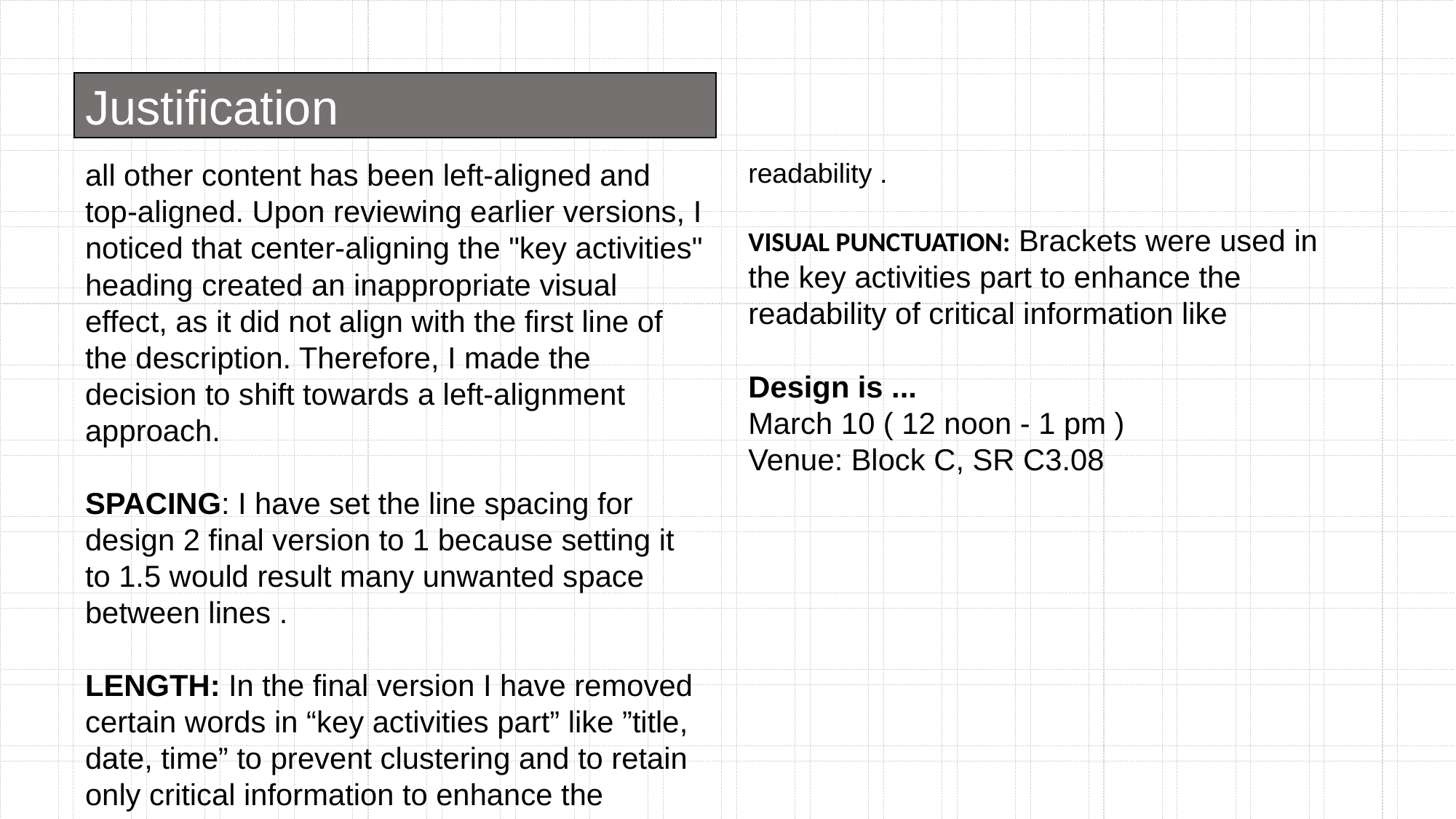

Justification
all other content has been left-aligned and top-aligned. Upon reviewing earlier versions, I noticed that center-aligning the "key activities" heading created an inappropriate visual effect, as it did not align with the first line of the description. Therefore, I made the decision to shift towards a left-alignment approach.

SPACING: I have set the line spacing for design 2 final version to 1 because setting it to 1.5 would result many unwanted space between lines .

LENGTH: In the final version I have removed certain words in “key activities part” like ”title, date, time” to prevent clustering and to retain only critical information to enhance the

readability .

VISUAL PUNCTUATION: Brackets were used in the key activities part to enhance the readability of critical information like

Design is ...
March 10 ( 12 noon - 1 pm )
Venue: Block C, SR C3.08